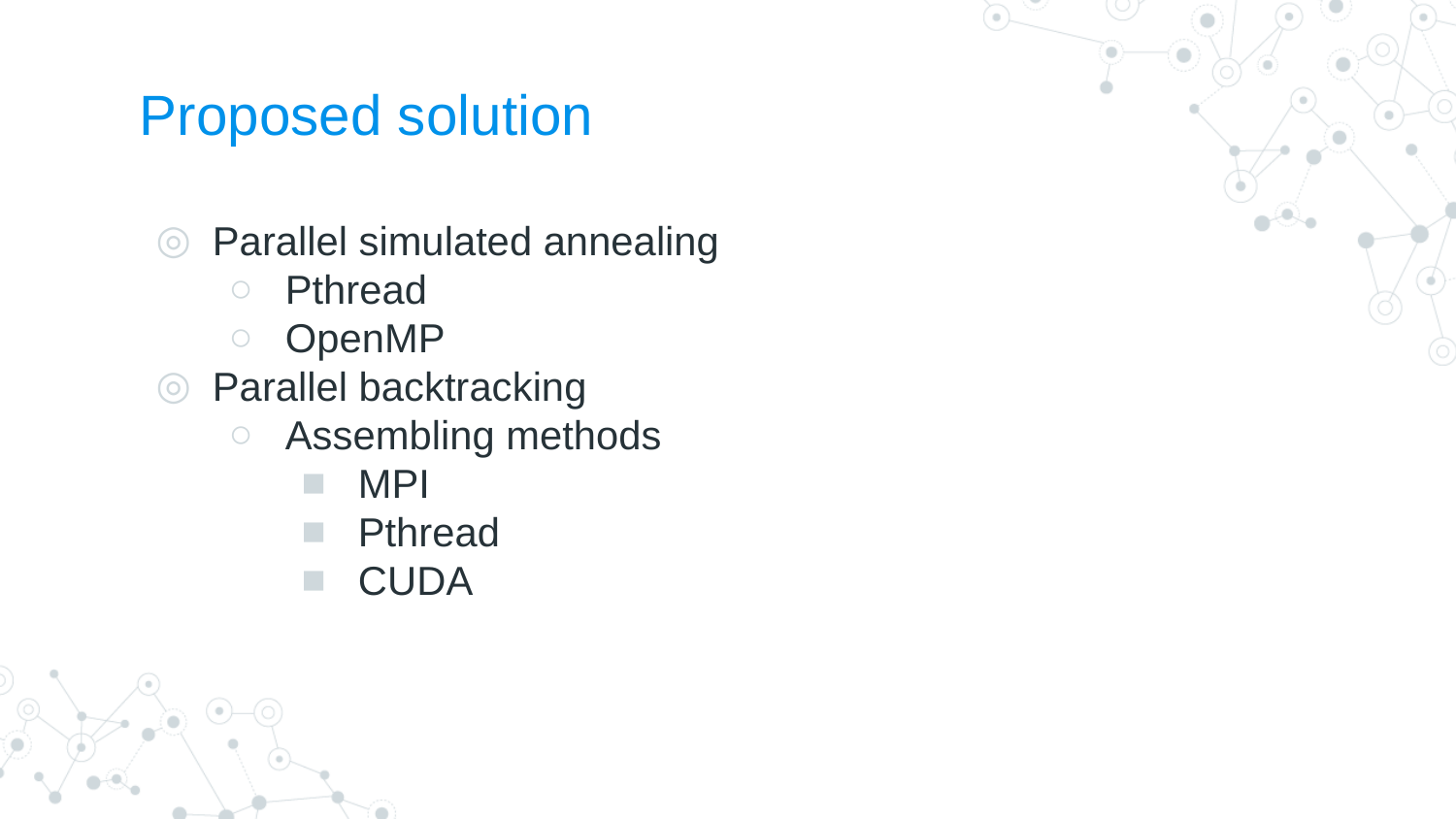

# Proposed solution
Parallel simulated annealing
Pthread
OpenMP
Parallel backtracking
Assembling methods
MPI
Pthread
CUDA